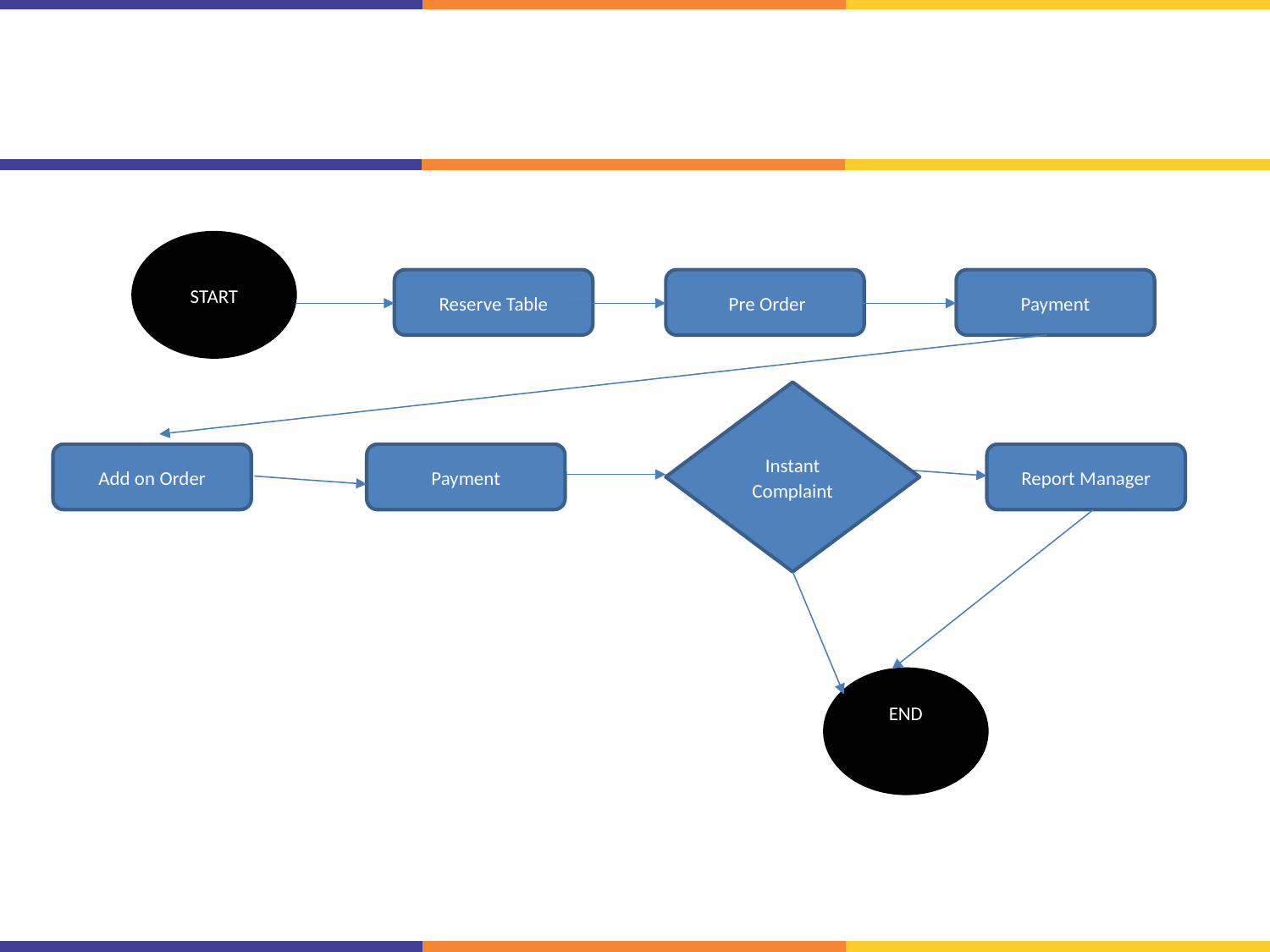

#
START
Reserve Table
 Pre Order
Payment
Instant Complaint
Add on Order
Payment
Report Manager
END